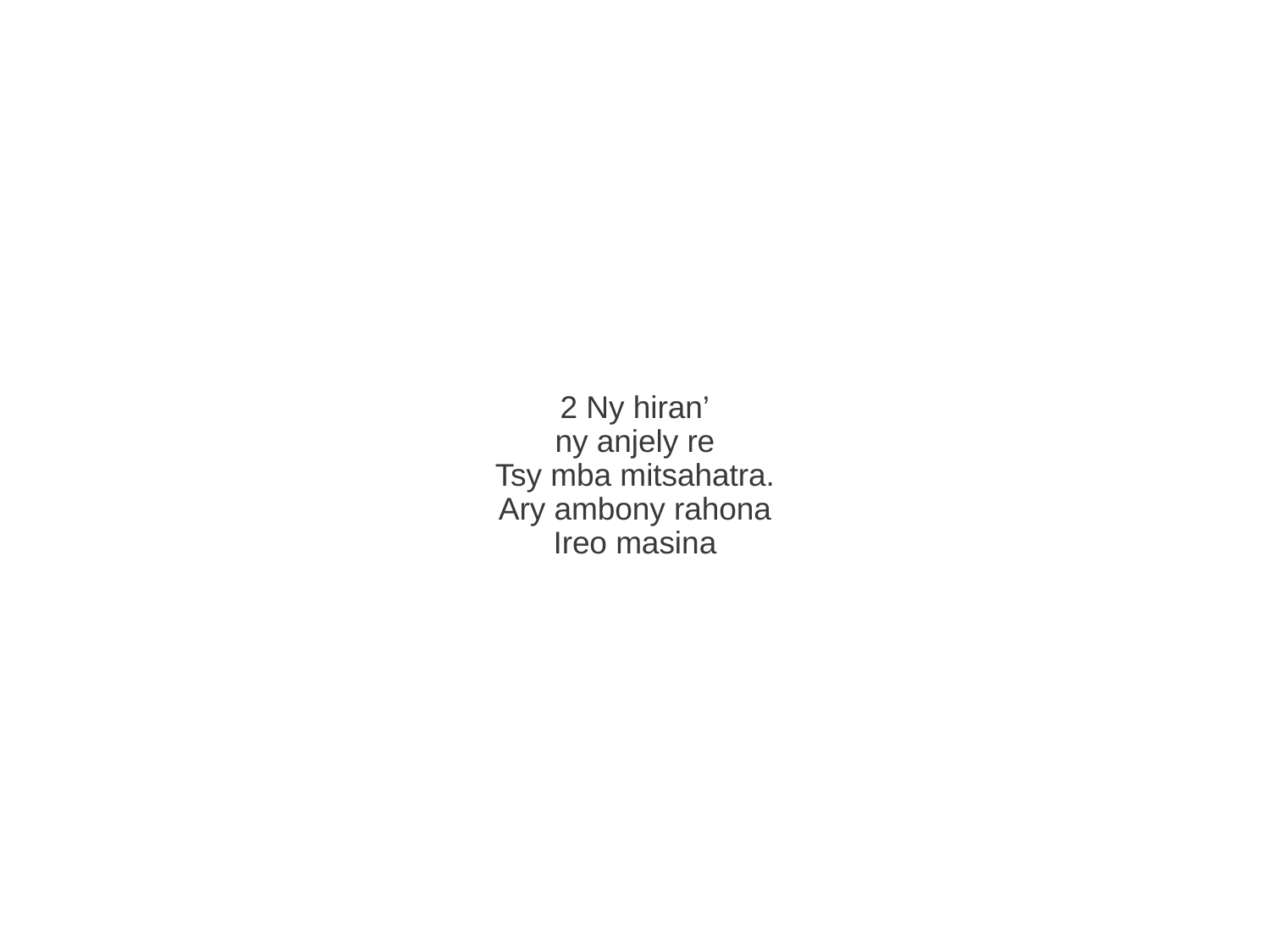

2 Ny hiran’
ny anjely re
Tsy mba mitsahatra.
Ary ambony rahona
Ireo masina